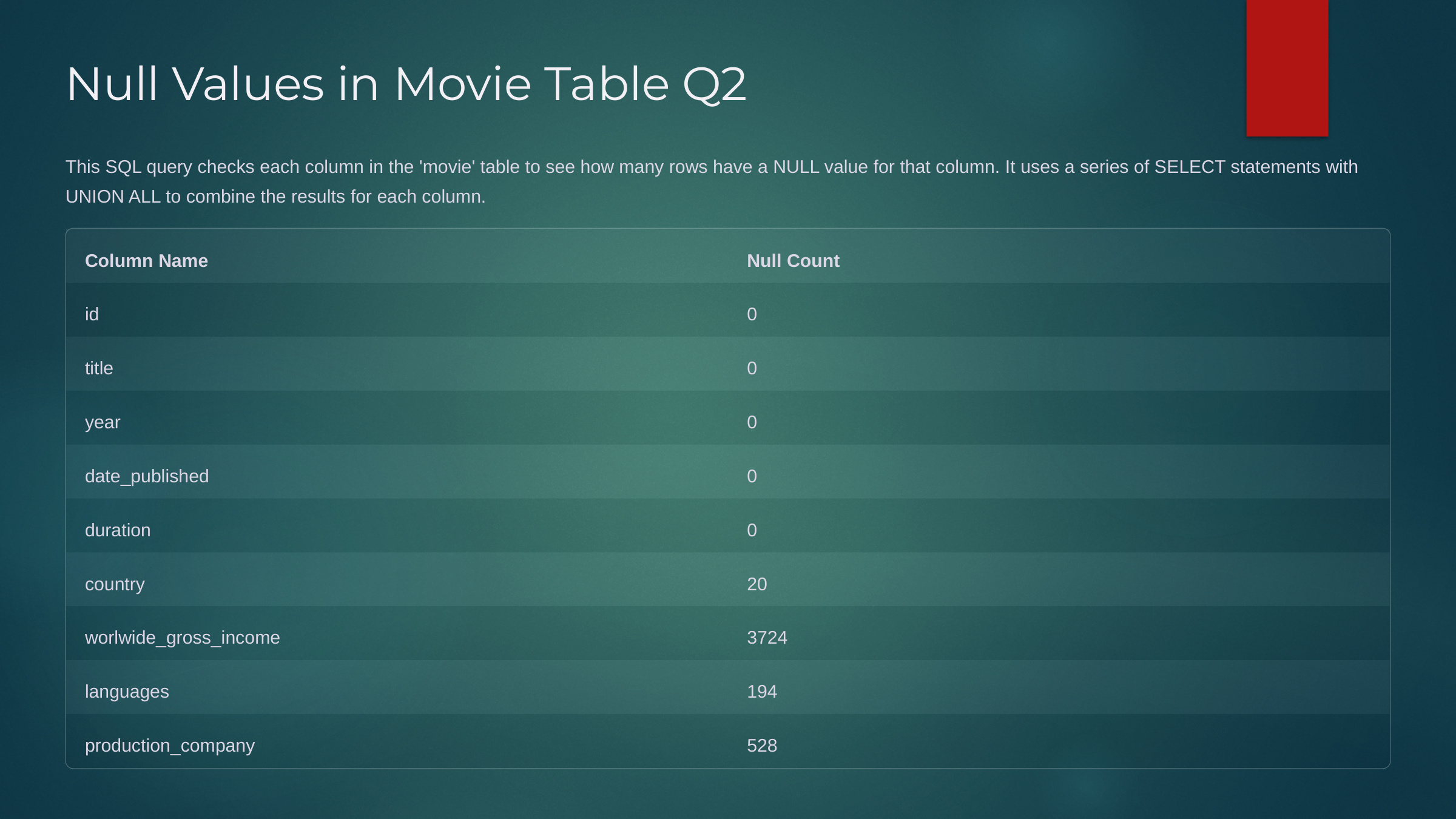

Null Values in Movie Table Q2
This SQL query checks each column in the 'movie' table to see how many rows have a NULL value for that column. It uses a series of SELECT statements with UNION ALL to combine the results for each column.

Column Name
Null Count

id
0

title
0

year
0

date_published
0

duration
0

country
20

worlwide_gross_income
3724

languages
194

production_company
528